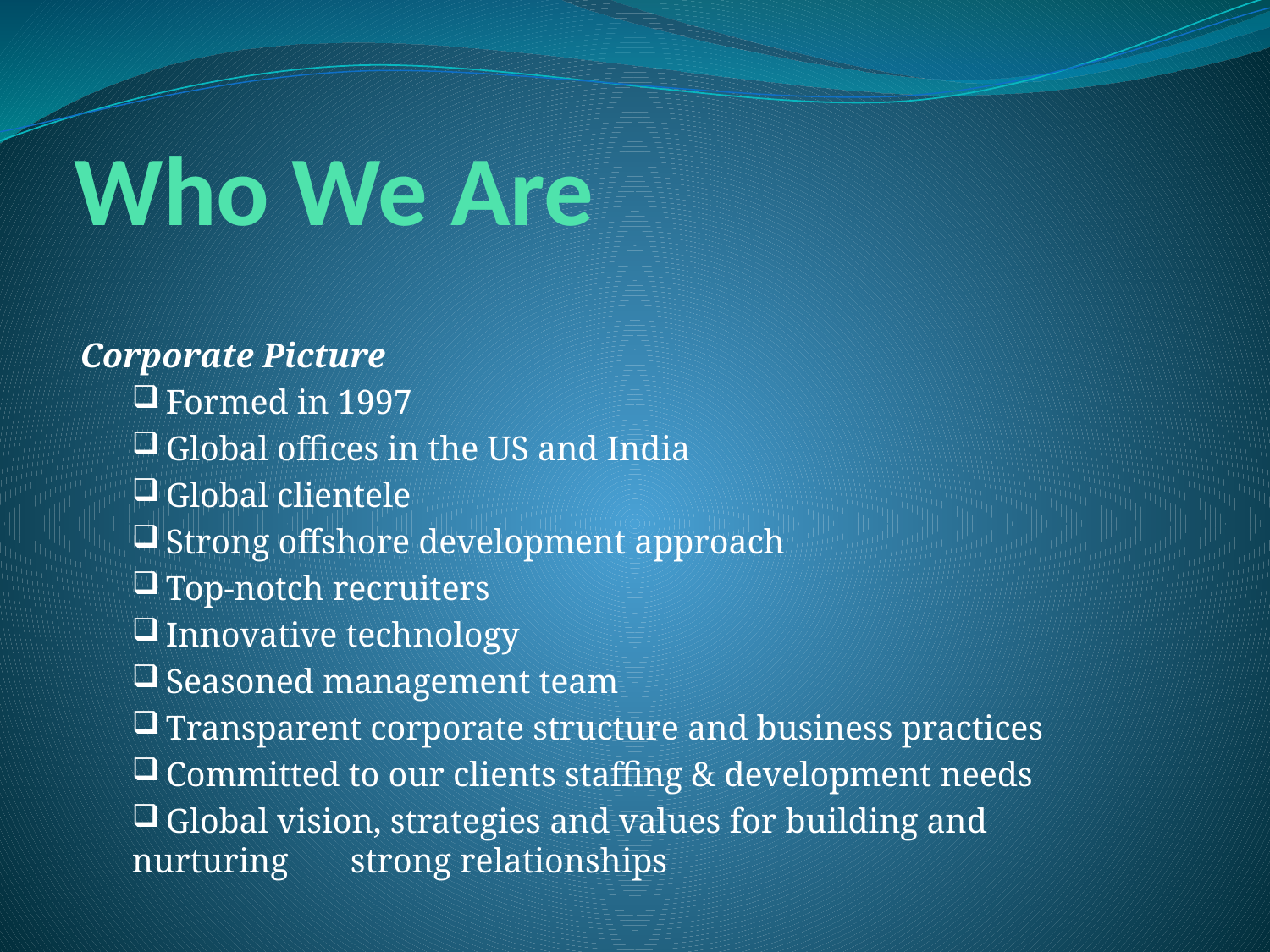

# Who We Are
Corporate Picture
 	Formed in 1997
 	Global offices in the US and India
 	Global clientele
 	Strong offshore development approach
 	Top-notch recruiters
 	Innovative technology
 	Seasoned management team
 	Transparent corporate structure and business practices
 	Committed to our clients staffing & development needs
 	Global vision, strategies and values for building and nurturing 	strong relationships